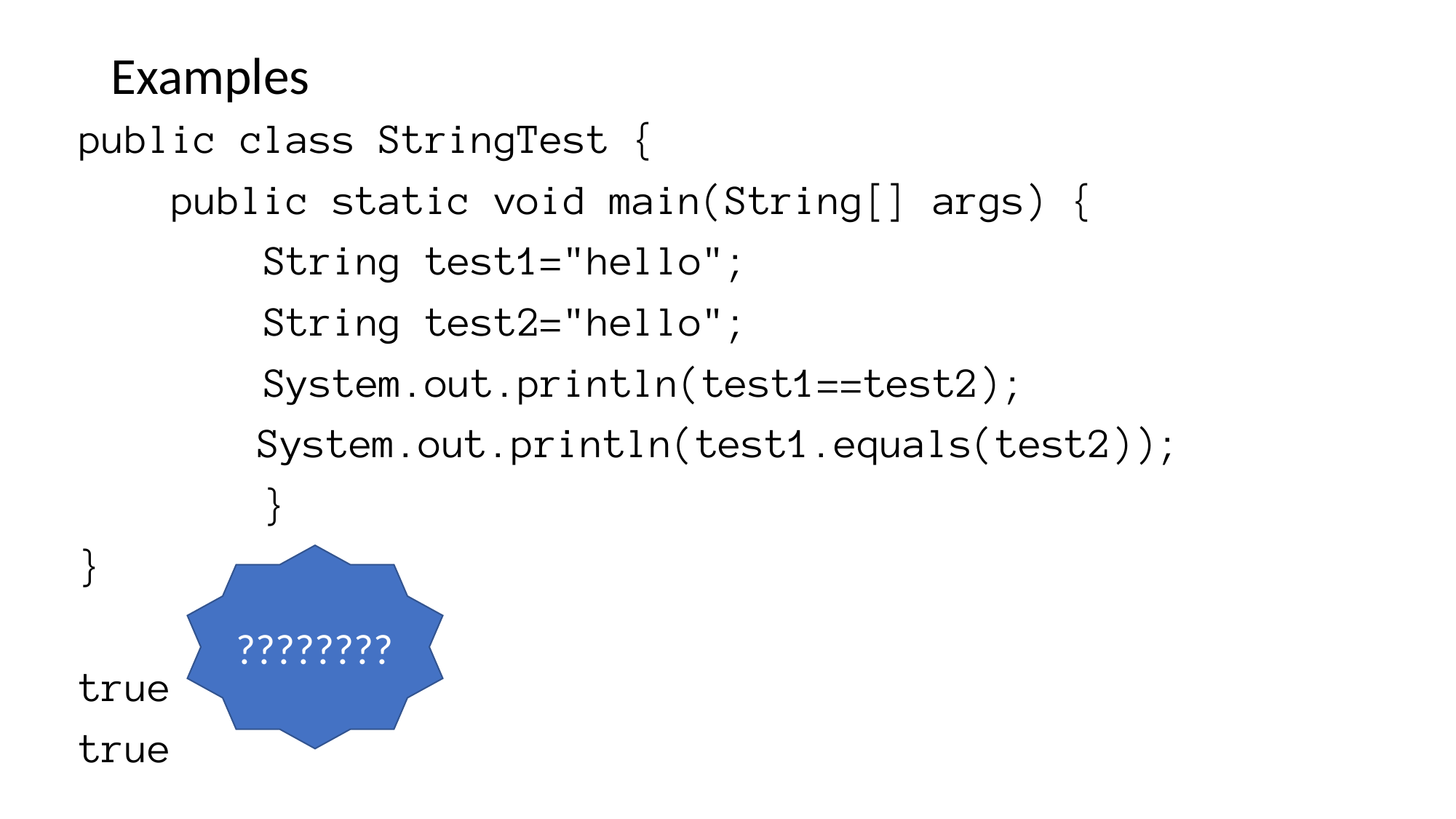

# Examples
public class StringTest {
    public static void main(String[] args) {
        String test1="hello";
        String test2="hello";
        System.out.println(test1==test2);
	   System.out.println(test1.equals(test2));
        }
}

true
true
????????